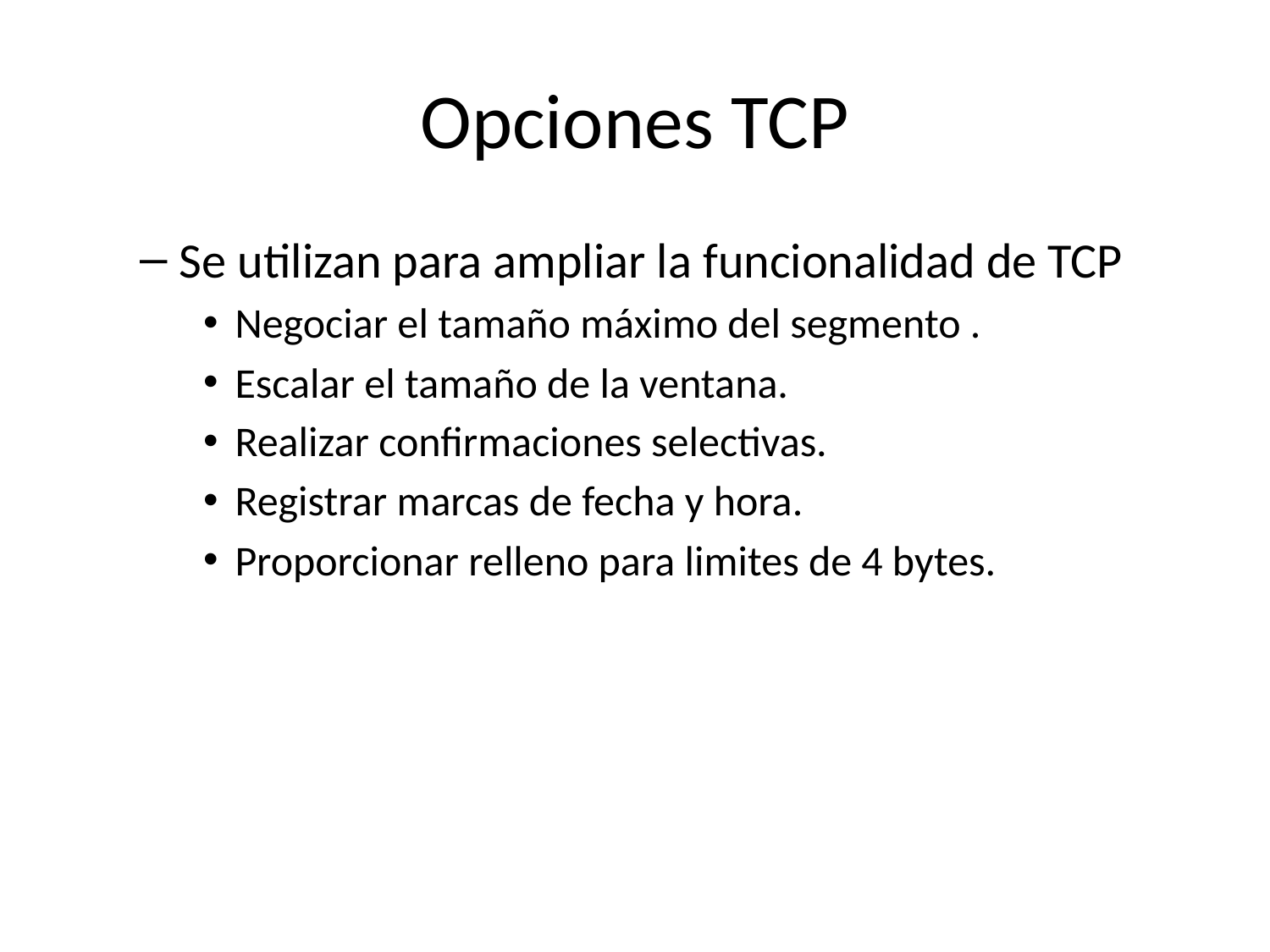

# Opciones TCP
Se utilizan para ampliar la funcionalidad de TCP
Negociar el tamaño máximo del segmento .
Escalar el tamaño de la ventana.
Realizar confirmaciones selectivas.
Registrar marcas de fecha y hora.
Proporcionar relleno para limites de 4 bytes.